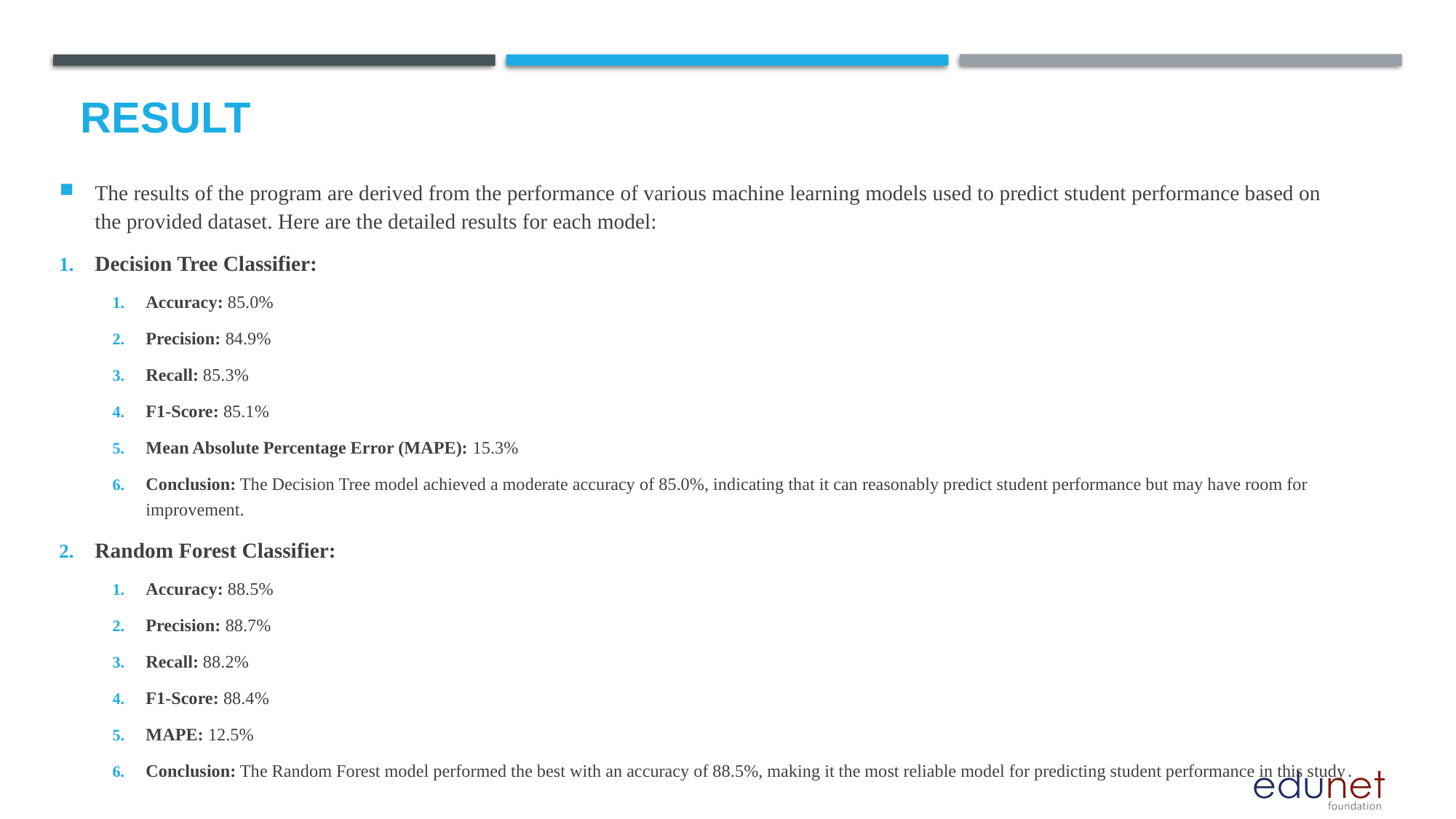

# Result
The results of the program are derived from the performance of various machine learning models used to predict student performance based on the provided dataset. Here are the detailed results for each model:
Decision Tree Classifier:
Accuracy: 85.0%
Precision: 84.9%
Recall: 85.3%
F1-Score: 85.1%
Mean Absolute Percentage Error (MAPE): 15.3%
Conclusion: The Decision Tree model achieved a moderate accuracy of 85.0%, indicating that it can reasonably predict student performance but may have room for improvement.
Random Forest Classifier:
Accuracy: 88.5%
Precision: 88.7%
Recall: 88.2%
F1-Score: 88.4%
MAPE: 12.5%
Conclusion: The Random Forest model performed the best with an accuracy of 88.5%, making it the most reliable model for predicting student performance in this study.